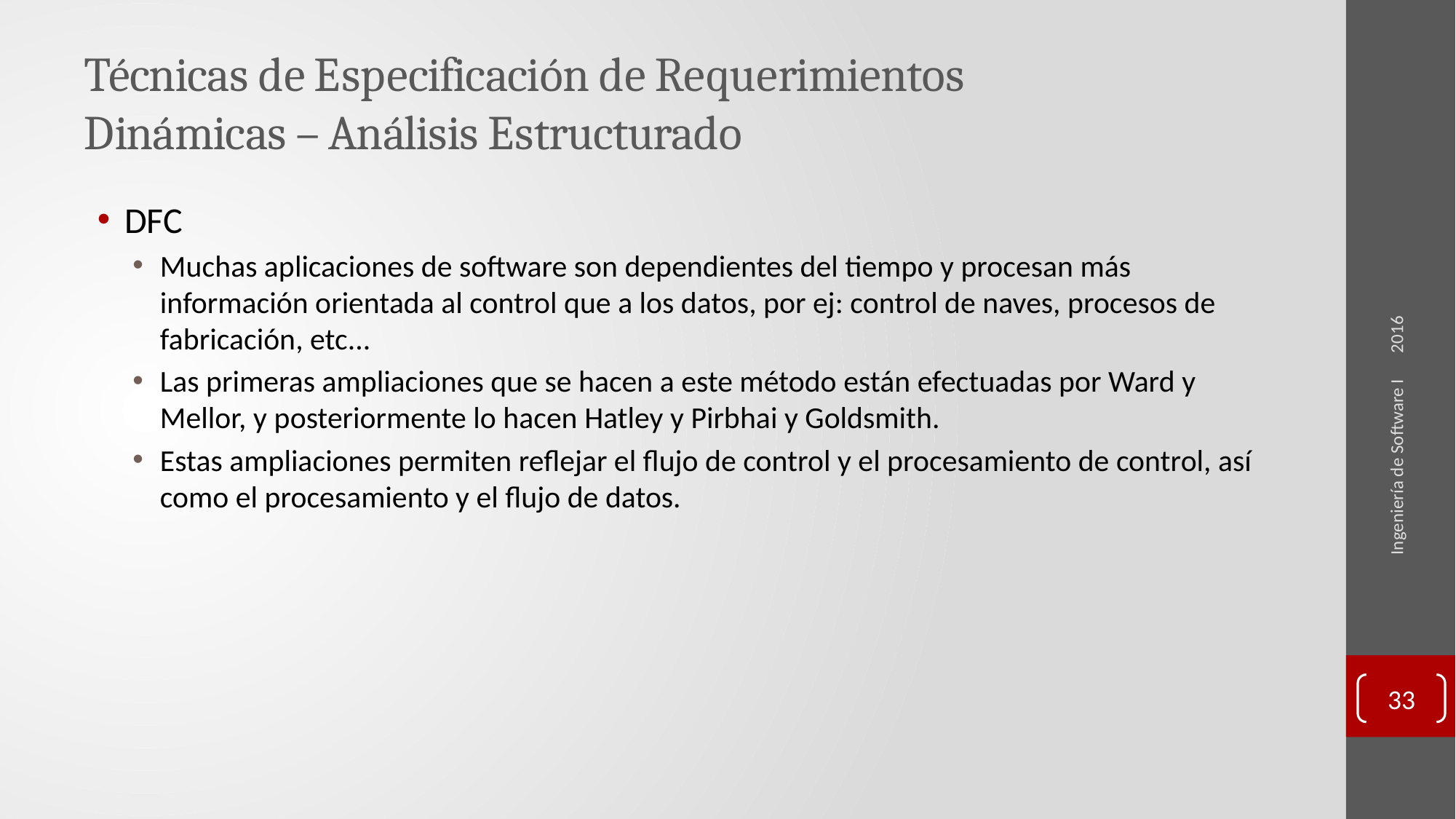

# Técnicas de Especificación de Requerimientos Dinámicas – Análisis Estructurado
2016
DFC
Muchas aplicaciones de software son dependientes del tiempo y procesan más información orientada al control que a los datos, por ej: control de naves, procesos de fabricación, etc...
Las primeras ampliaciones que se hacen a este método están efectuadas por Ward y Mellor, y posteriormente lo hacen Hatley y Pirbhai y Goldsmith.
Estas ampliaciones permiten reflejar el flujo de control y el procesamiento de control, así como el procesamiento y el flujo de datos.

Ingeniería de Software I
33